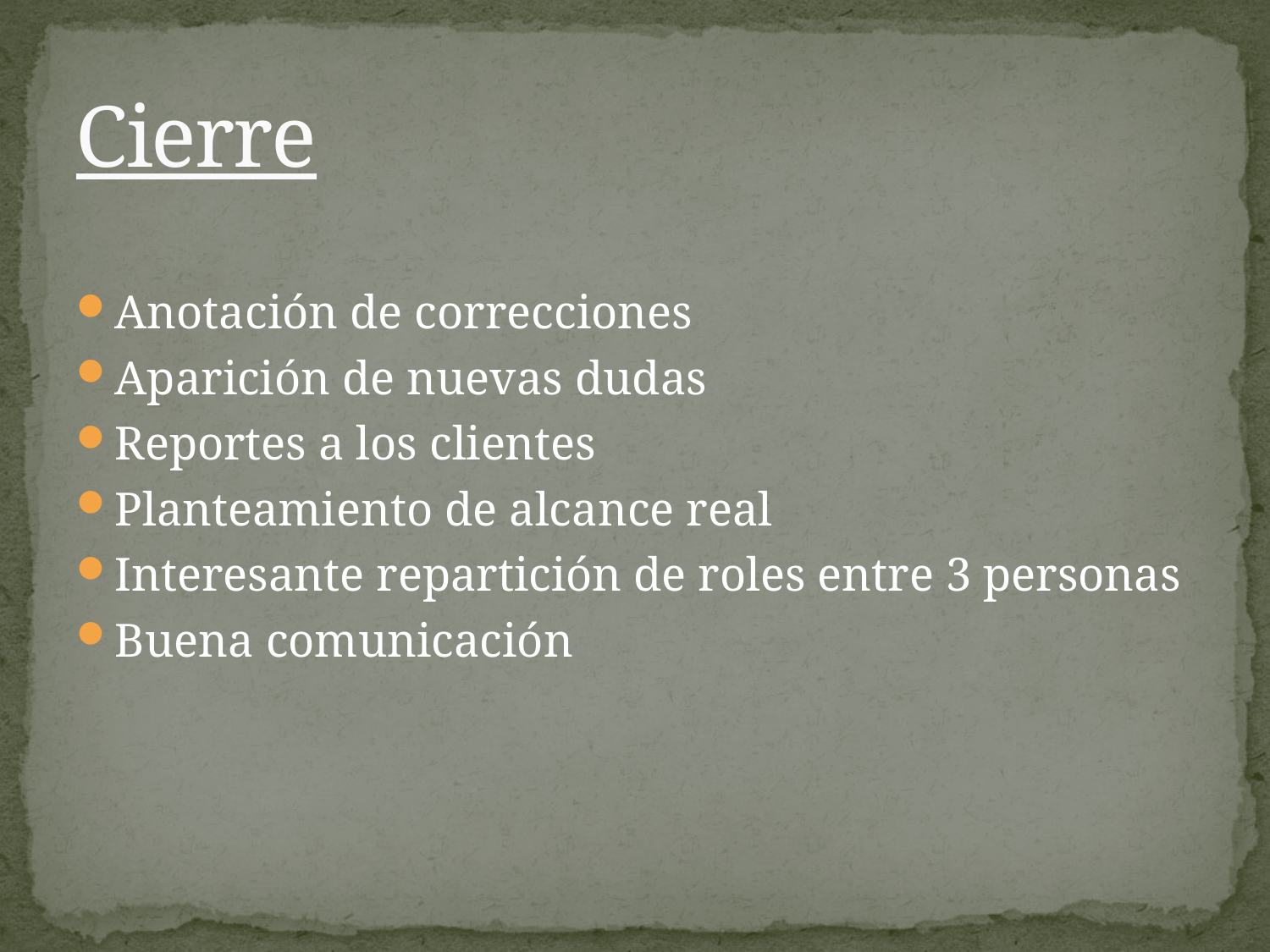

# Cierre

Anotación de correcciones
Aparición de nuevas dudas
Reportes a los clientes
Planteamiento de alcance real
Interesante repartición de roles entre 3 personas
Buena comunicación